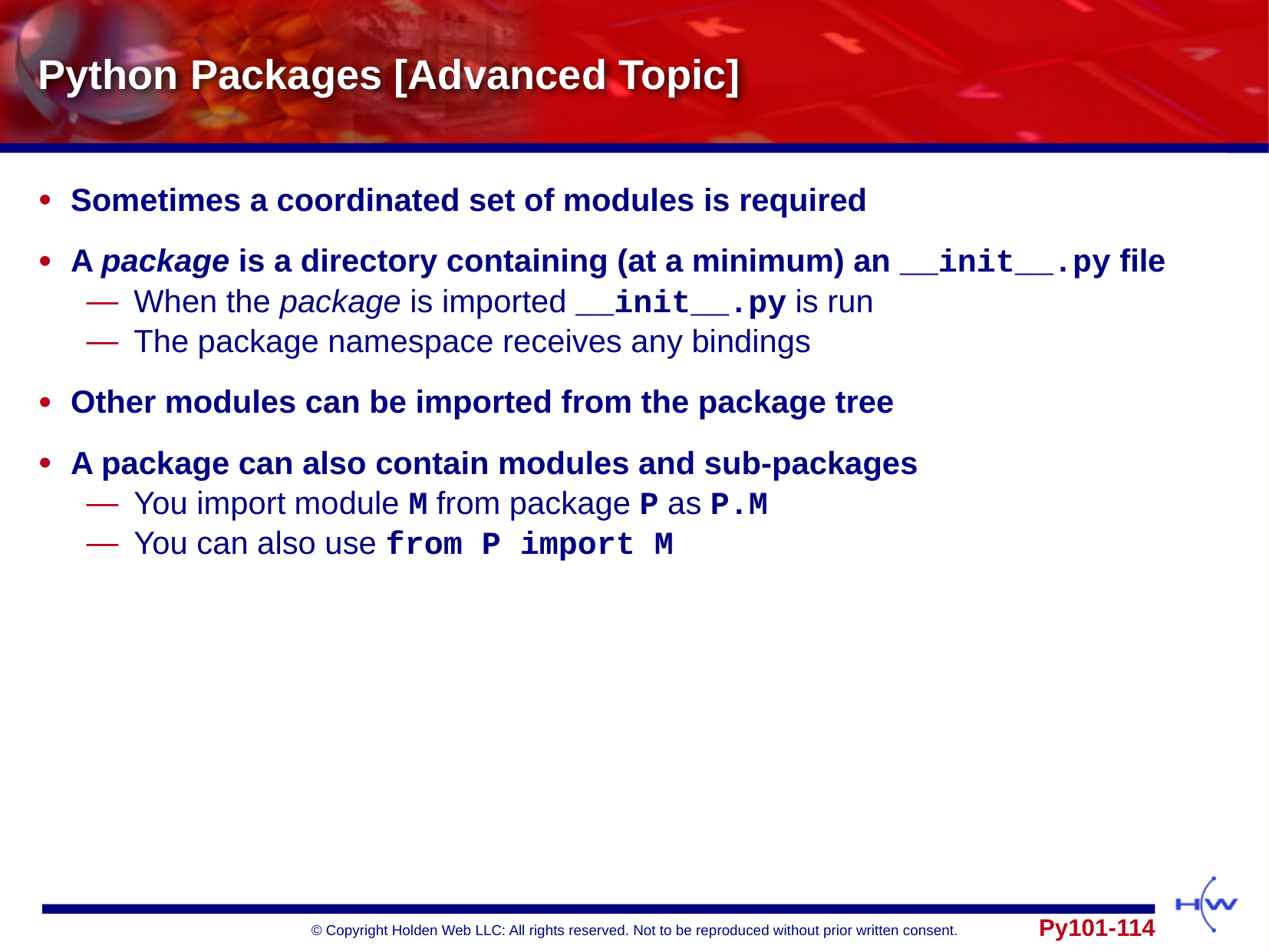

# Python Packages [Advanced Topic]
Sometimes a coordinated set of modules is required
A package is a directory containing (at a minimum) an __init__.py file
When the package is imported __init__.py is run
The package namespace receives any bindings
Other modules can be imported from the package tree
A package can also contain modules and sub-packages
You import module M from package P as P.M
You can also use from P import M